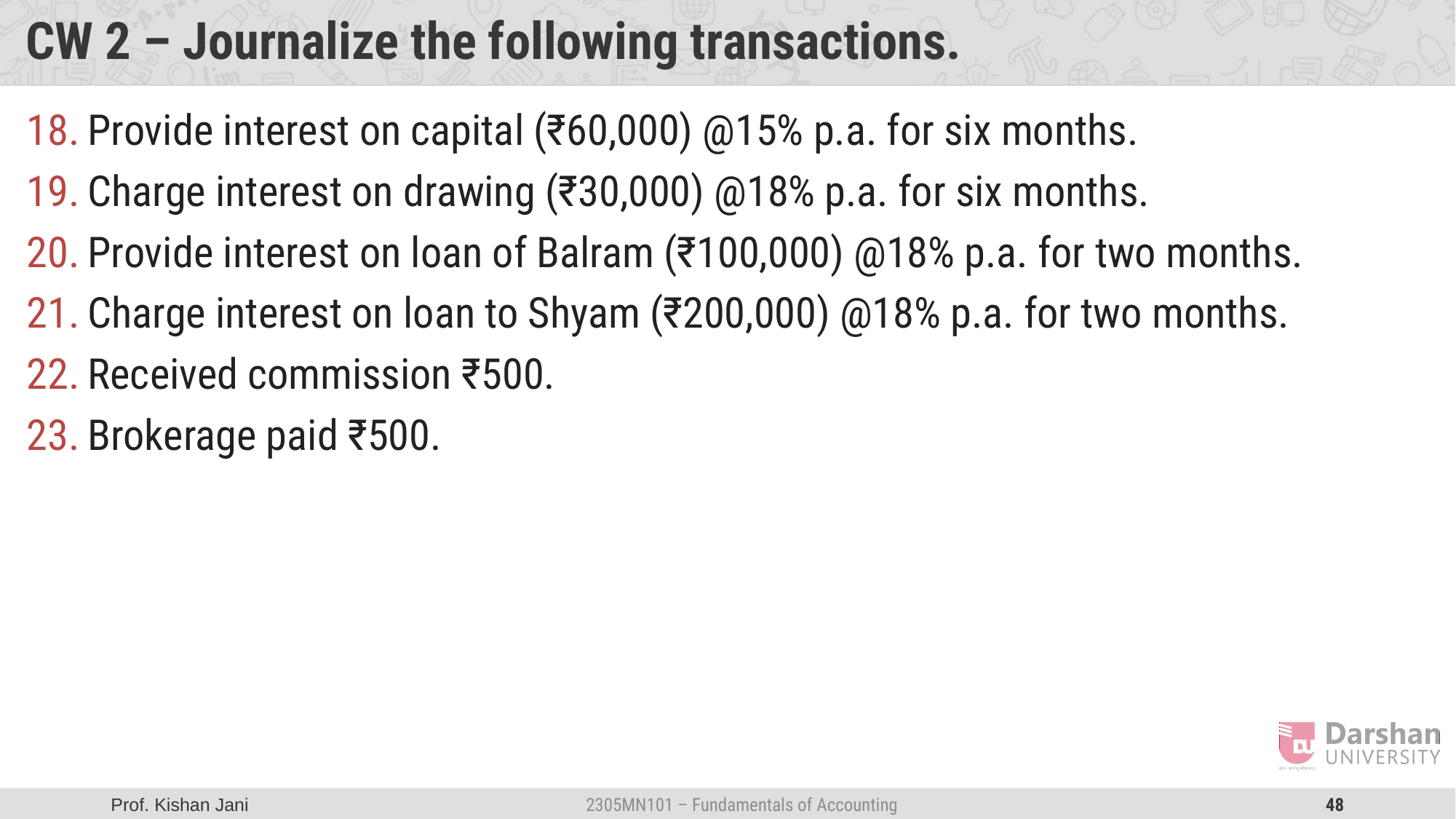

# CW 2 – Journalize the following transactions.
Provide interest on capital (₹60,000) @15% p.a. for six months.
Charge interest on drawing (₹30,000) @18% p.a. for six months.
Provide interest on loan of Balram (₹100,000) @18% p.a. for two months.
Charge interest on loan to Shyam (₹200,000) @18% p.a. for two months.
Received commission ₹500.
Brokerage paid ₹500.